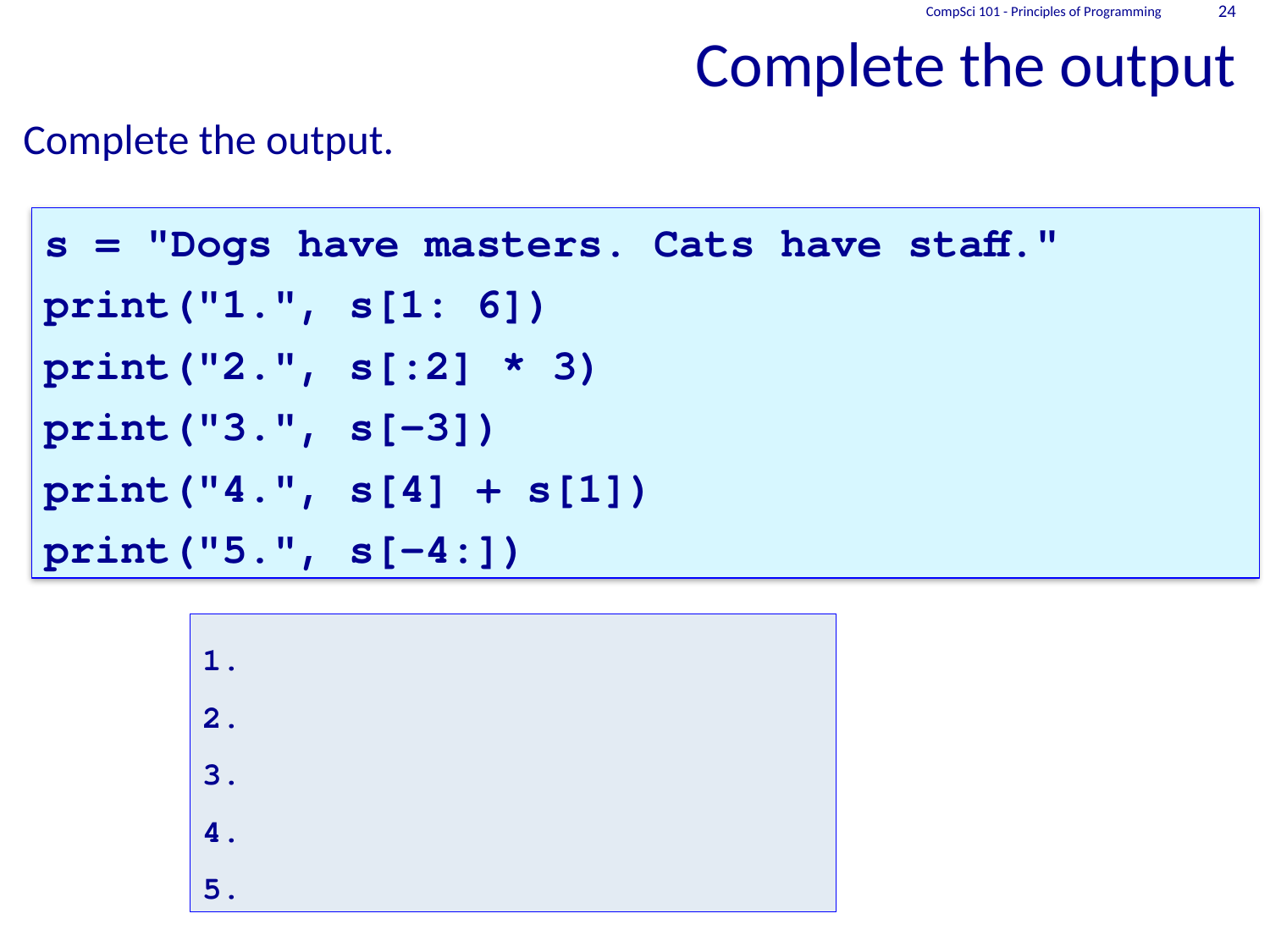

# Complete the output
CompSci 101 - Principles of Programming
24
Complete the output.

s = "Dogs have masters. Cats have staff."
print("1.", s[1: 6])
print("2.", s[:2] * 3)
print("3.", s[-3])
print("4.", s[4] + s[1])
print("5.", s[-4:])
1.
2.
3.
4.
5.